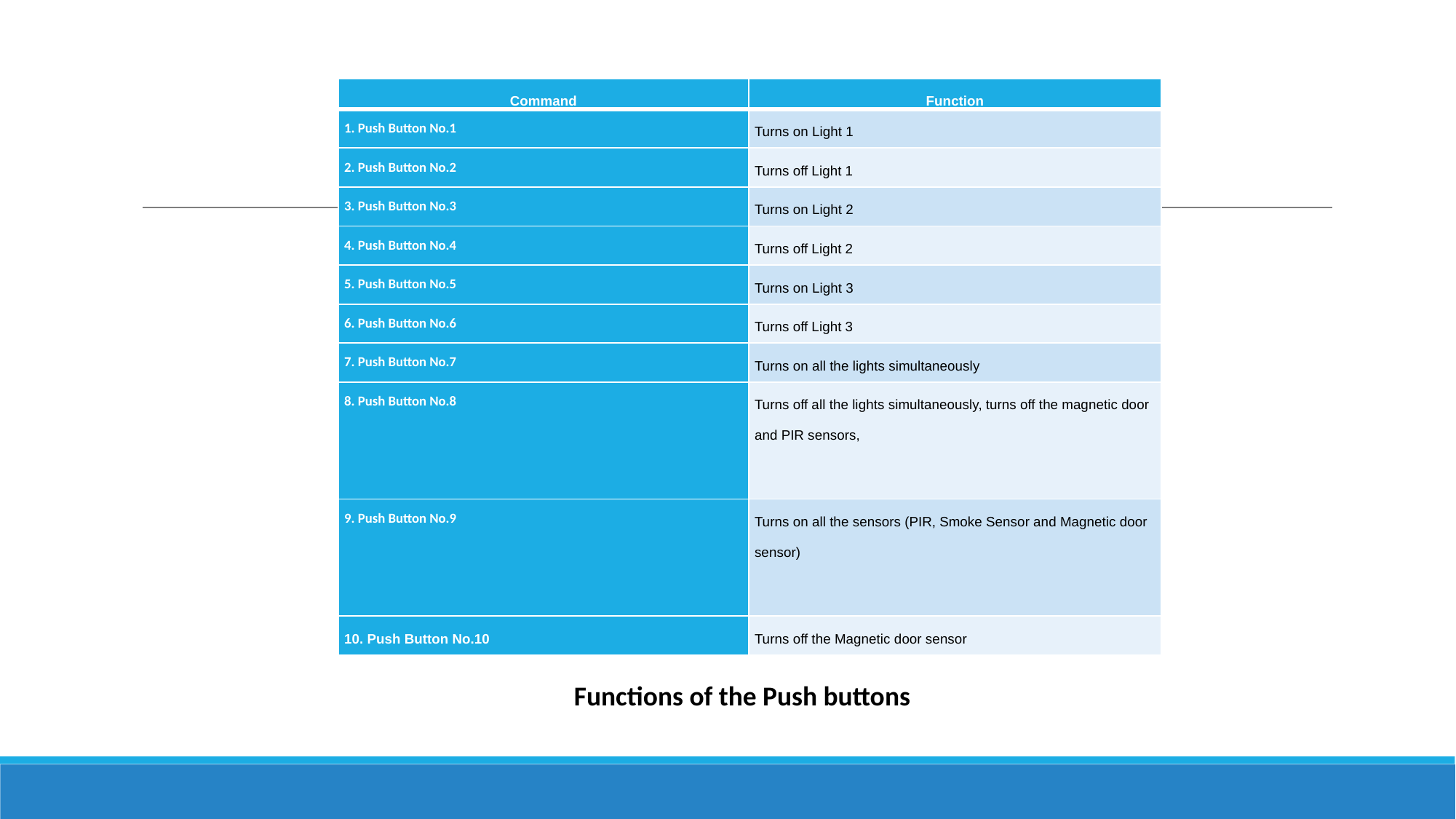

| Command | Function |
| --- | --- |
| 1. Push Button No.1 | Turns on Light 1 |
| 2. Push Button No.2 | Turns off Light 1 |
| 3. Push Button No.3 | Turns on Light 2 |
| 4. Push Button No.4 | Turns off Light 2 |
| 5. Push Button No.5 | Turns on Light 3 |
| 6. Push Button No.6 | Turns off Light 3 |
| 7. Push Button No.7 | Turns on all the lights simultaneously |
| 8. Push Button No.8 | Turns off all the lights simultaneously, turns off the magnetic door and PIR sensors, |
| 9. Push Button No.9 | Turns on all the sensors (PIR, Smoke Sensor and Magnetic door sensor) |
| 10. Push Button No.10 | Turns off the Magnetic door sensor |
Functions of the Push buttons